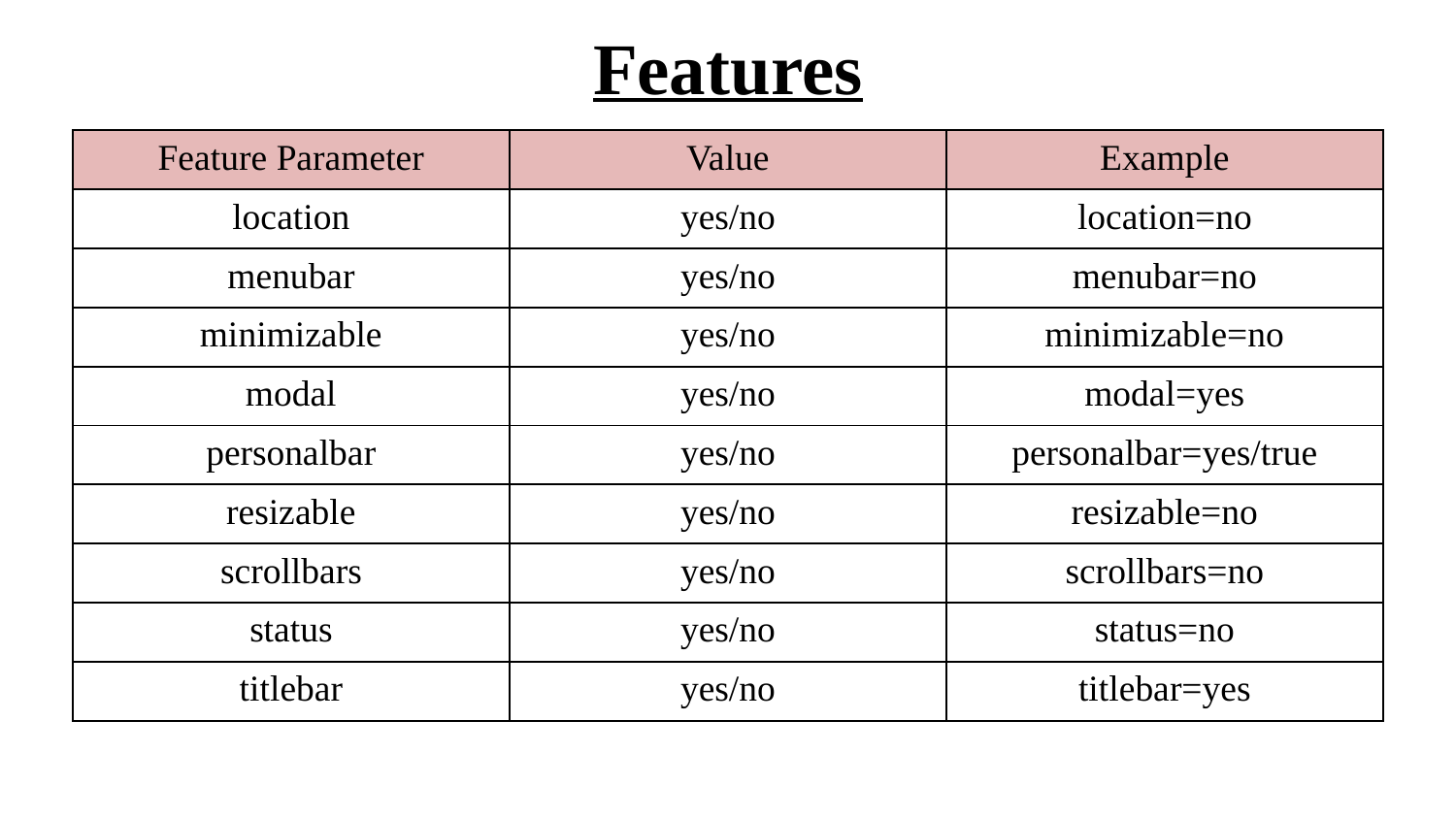

# Features
| Feature Parameter | Value | Example |
| --- | --- | --- |
| location | yes/no | location=no |
| menubar | yes/no | menubar=no |
| minimizable | yes/no | minimizable=no |
| modal | yes/no | modal=yes |
| personalbar | yes/no | personalbar=yes/true |
| resizable | yes/no | resizable=no |
| scrollbars | yes/no | scrollbars=no |
| status | yes/no | status=no |
| titlebar | yes/no | titlebar=yes |